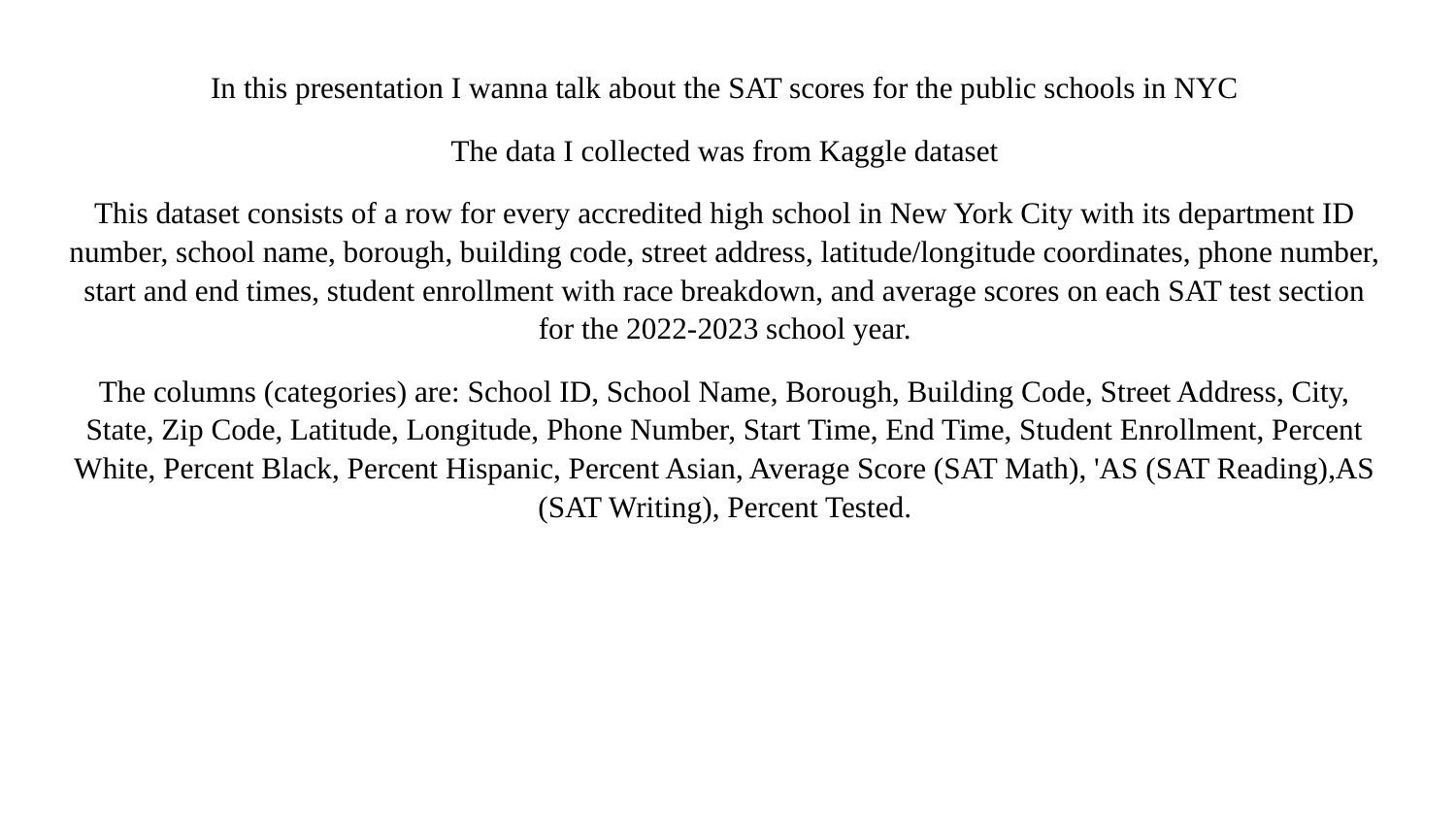

In this presentation I wanna talk about the SAT scores for the public schools in NYC
The data I collected was from Kaggle dataset
This dataset consists of a row for every accredited high school in New York City with its department ID number, school name, borough, building code, street address, latitude/longitude coordinates, phone number, start and end times, student enrollment with race breakdown, and average scores on each SAT test section for the 2022-2023 school year.
The columns (categories) are: School ID, School Name, Borough, Building Code, Street Address, City, State, Zip Code, Latitude, Longitude, Phone Number, Start Time, End Time, Student Enrollment, Percent White, Percent Black, Percent Hispanic, Percent Asian, Average Score (SAT Math), 'AS (SAT Reading),AS (SAT Writing), Percent Tested.